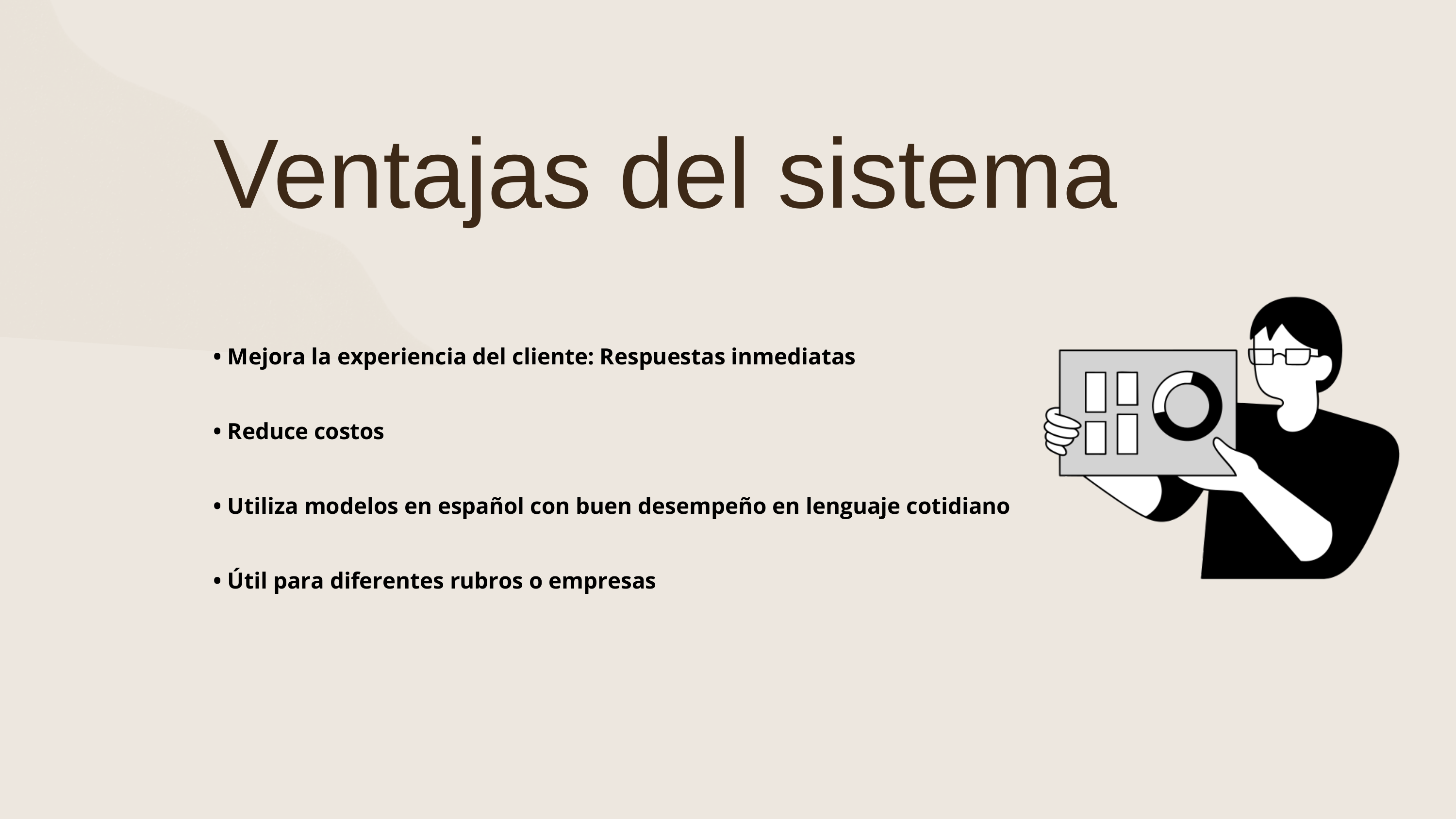

Ventajas del sistema

• Mejora la experiencia del cliente: Respuestas inmediatas

• Reduce costos

• Utiliza modelos en español con buen desempeño en lenguaje cotidiano

• Útil para diferentes rubros o empresas